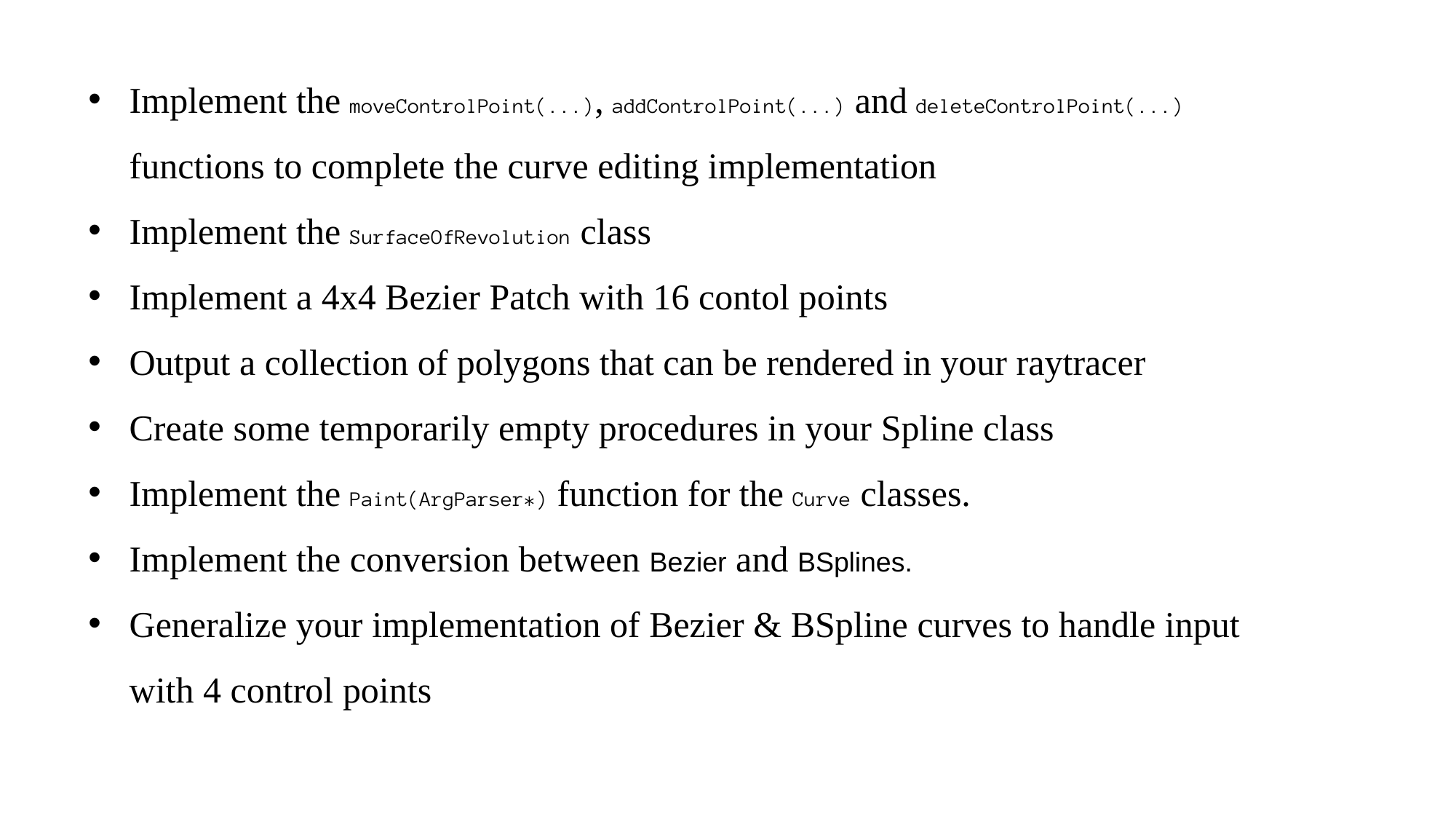

Implement the moveControlPoint(...), addControlPoint(...) and deleteControlPoint(...) functions to complete the curve editing implementation
Implement the SurfaceOfRevolution class
Implement a 4x4 Bezier Patch with 16 contol points
Output a collection of polygons that can be rendered in your raytracer
Create some temporarily empty procedures in your Spline class
Implement the Paint(ArgParser*) function for the Curve classes.
Implement the conversion between Bezier and BSplines.
Generalize your implementation of Bezier & BSpline curves to handle input with 4 control points